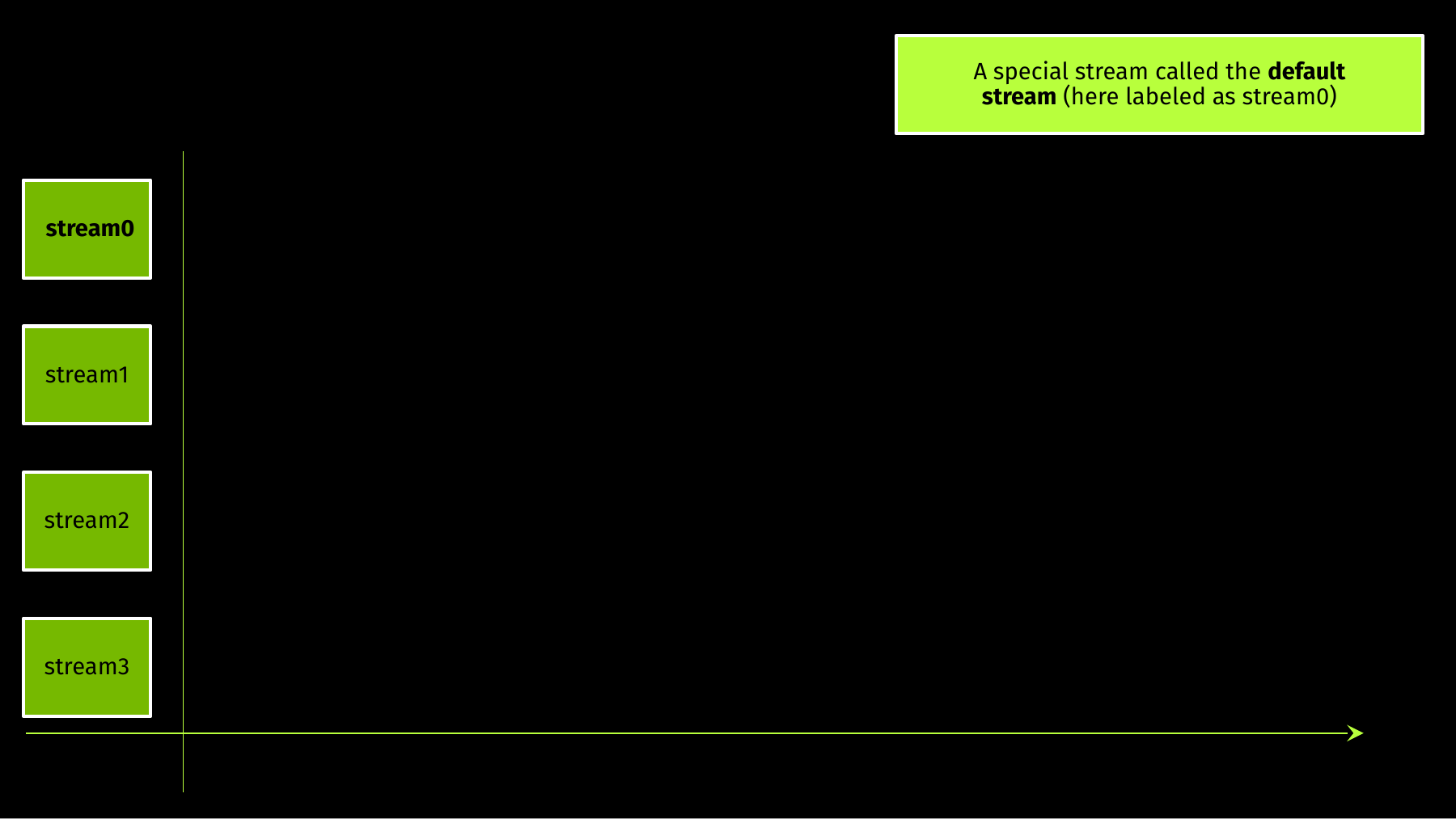

A special stream called the default stream (here labeled as stream0)

stream0

stream1

stream2

stream3